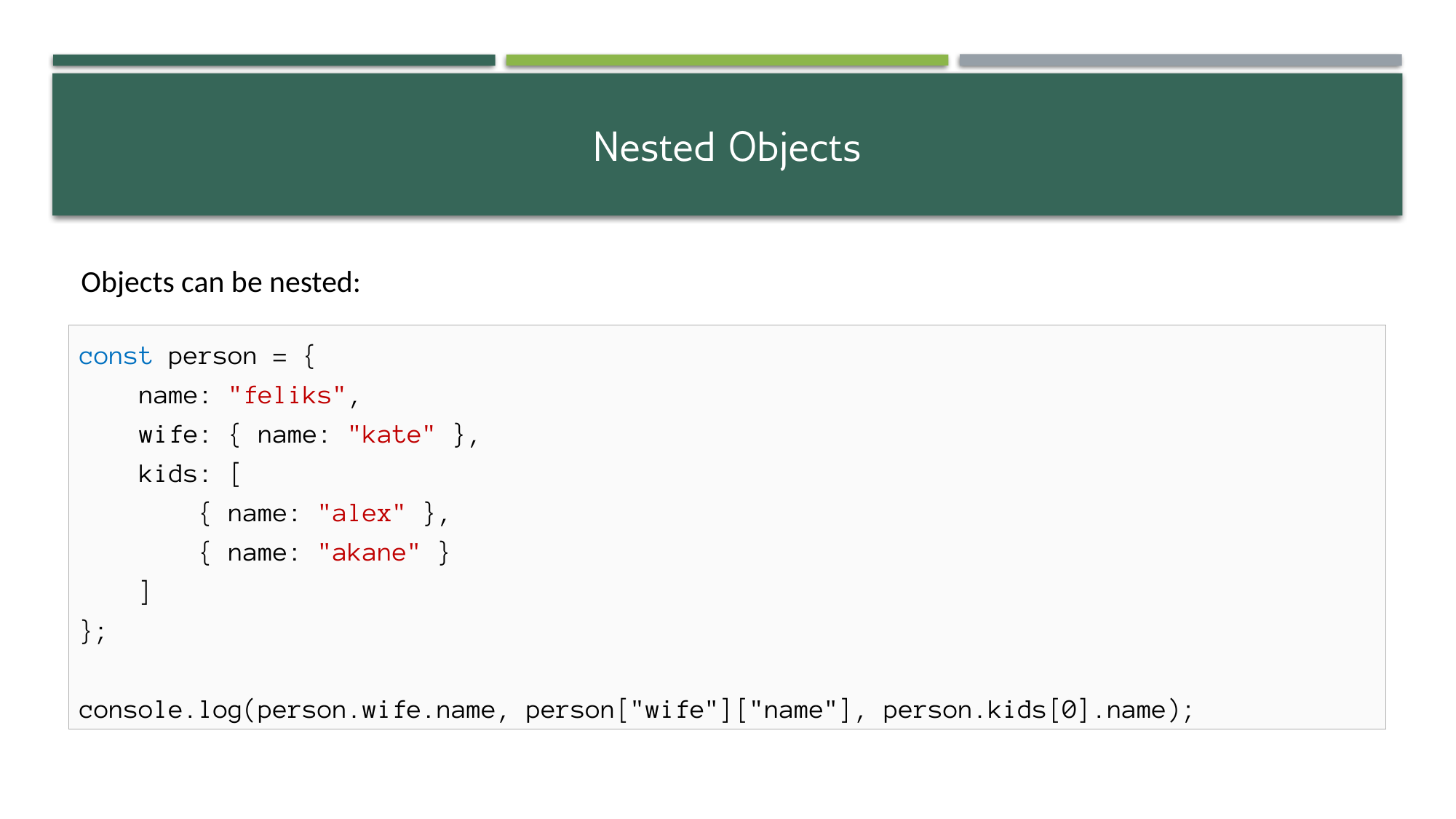

# Nested Objects
Objects can be nested:
const person = {
    name: "feliks",
    wife: { name: "kate" },
    kids: [
        { name: "alex" },
        { name: "akane" }
    ]
};

console.log(person.wife.name, person["wife"]["name"], person.kids[0].name);